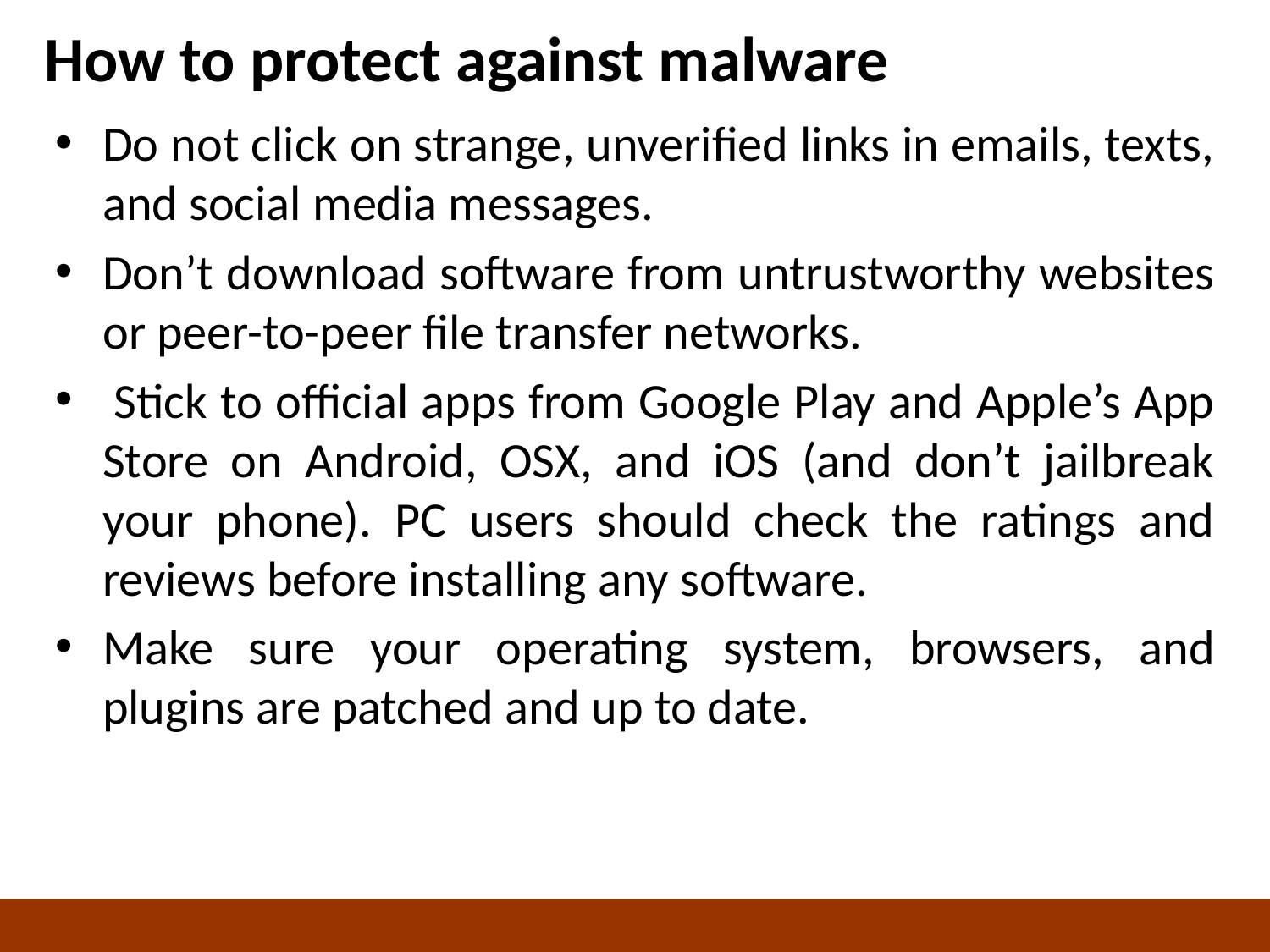

# How to protect against malware
Do not click on strange, unverified links in emails, texts, and social media messages.
Don’t download software from untrustworthy websites or peer-to-peer file transfer networks.
 Stick to official apps from Google Play and Apple’s App Store on Android, OSX, and iOS (and don’t jailbreak your phone). PC users should check the ratings and reviews before installing any software.
Make sure your operating system, browsers, and plugins are patched and up to date.